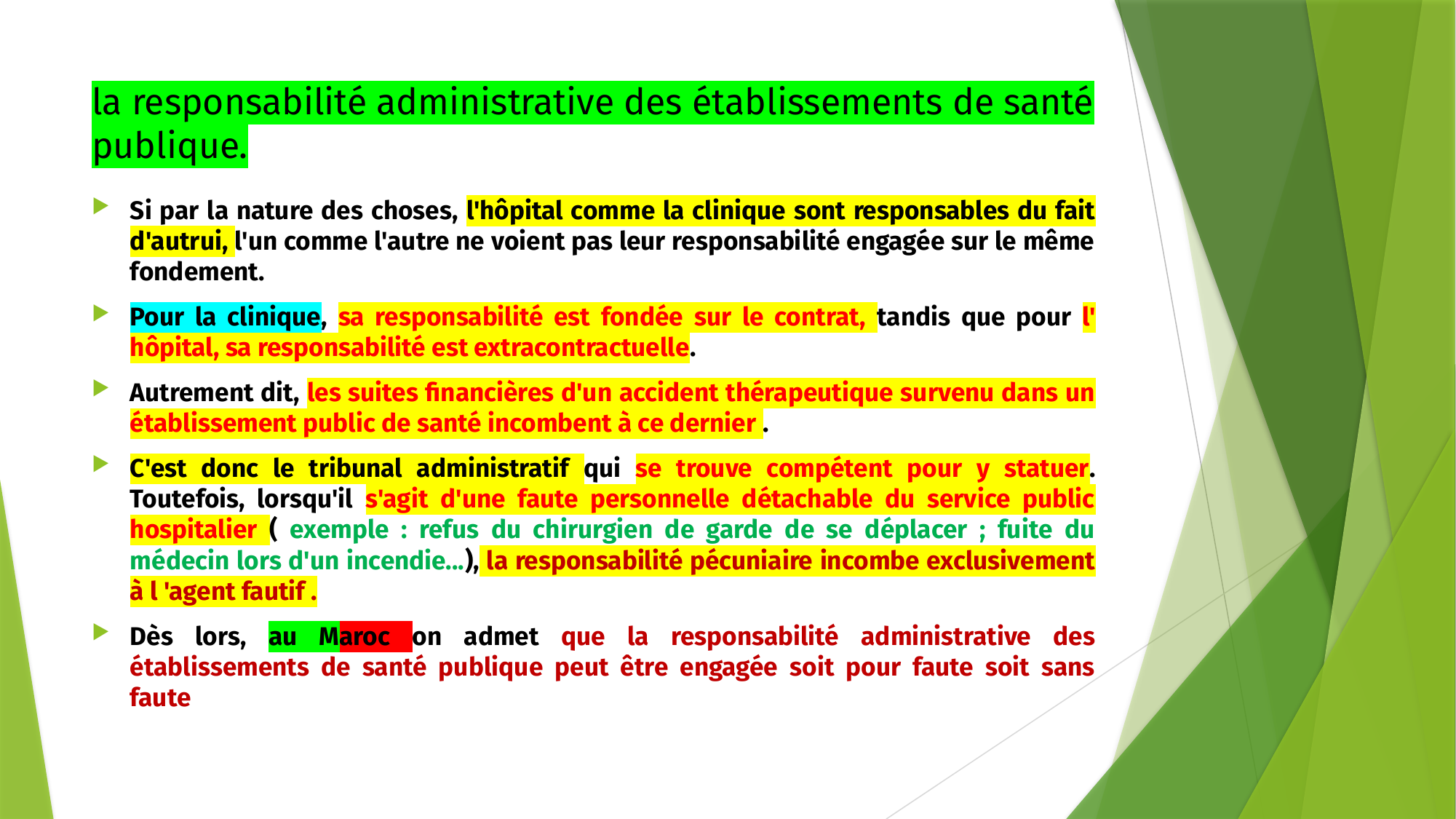

# la responsabilité administrative des établissements de santé publique.
Si par la nature des choses, l'hôpital comme la clinique sont responsables du fait d'autrui, l'un comme l'autre ne voient pas leur responsabilité engagée sur le même fondement.
Pour la clinique, sa responsabilité est fondée sur le contrat, tandis que pour l' hôpital, sa responsabilité est extracontractuelle.
Autrement dit, les suites financières d'un accident thérapeutique survenu dans un établissement public de santé incombent à ce dernier .
C'est donc le tribunal administratif qui se trouve compétent pour y statuer. Toutefois, lorsqu'il s'agit d'une faute personnelle détachable du service public hospitalier ( exemple : refus du chirurgien de garde de se déplacer ; fuite du médecin lors d'un incendie...), la responsabilité pécuniaire incombe exclusivement à l 'agent fautif .
Dès lors, au Maroc on admet que la responsabilité administrative des établissements de santé publique peut être engagée soit pour faute soit sans faute